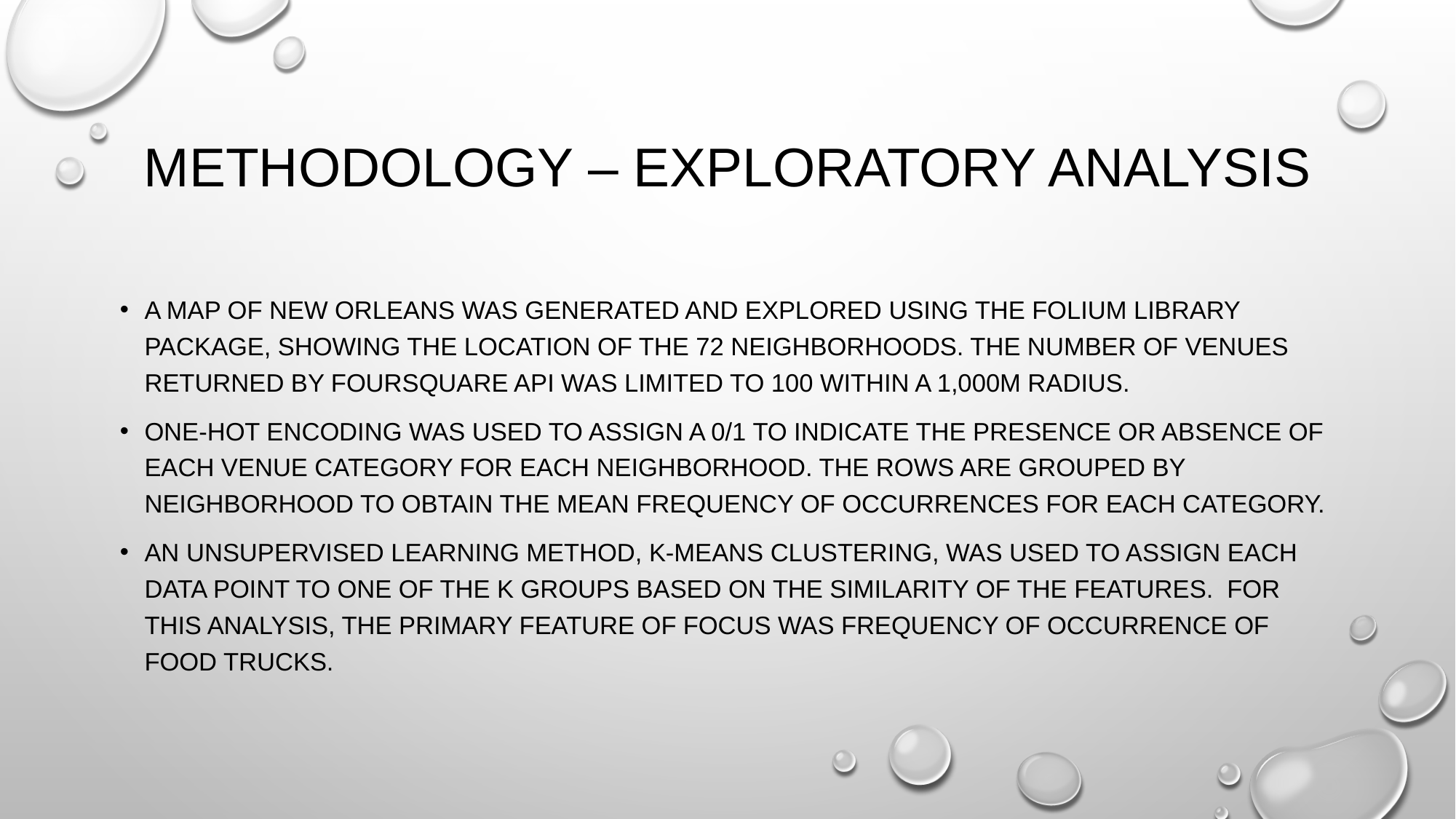

# Methodology – Exploratory Analysis
A map of New Orleans was generated and explored using the folium library package, showing the location of the 72 neighborhoods. The number of venues returned by Foursquare API was limited to 100 within a 1,000m radius.
One-hot encoding was used to assign a 0/1 to indicate the presence or absence of each venue category for each neighborhood. The rows are grouped by neighborhood to obtain the mean frequency of occurrences for each category.
An unsupervised learning method, K-Means clustering, was used to assign each data point to one of the K groups based on the similarity of the features.  For this analysis, the primary feature of focus was frequency of occurrence of food trucks.